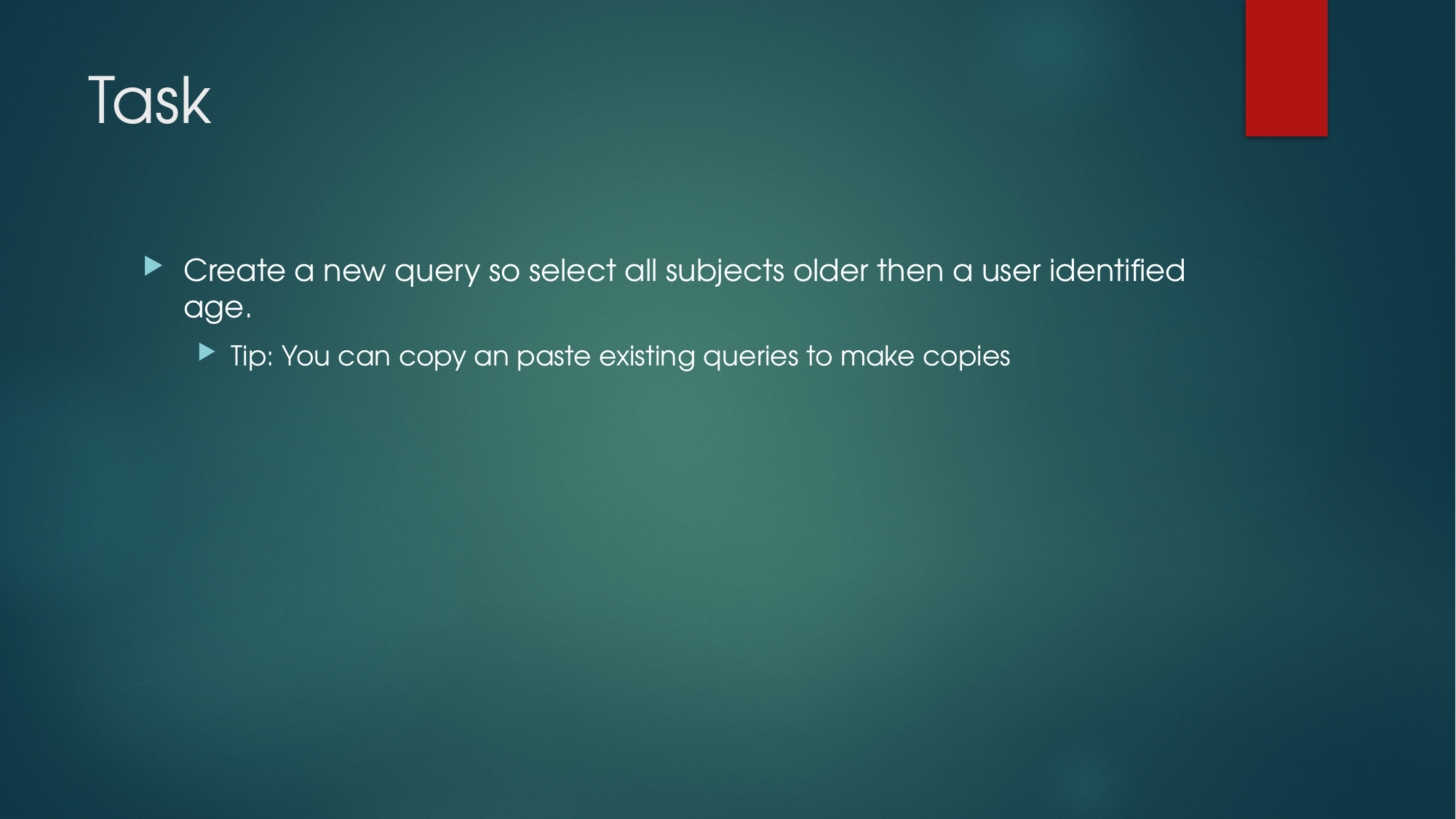

# Task
Create a new query so select all subjects older then a user identified age.
Tip: You can copy an paste existing queries to make copies